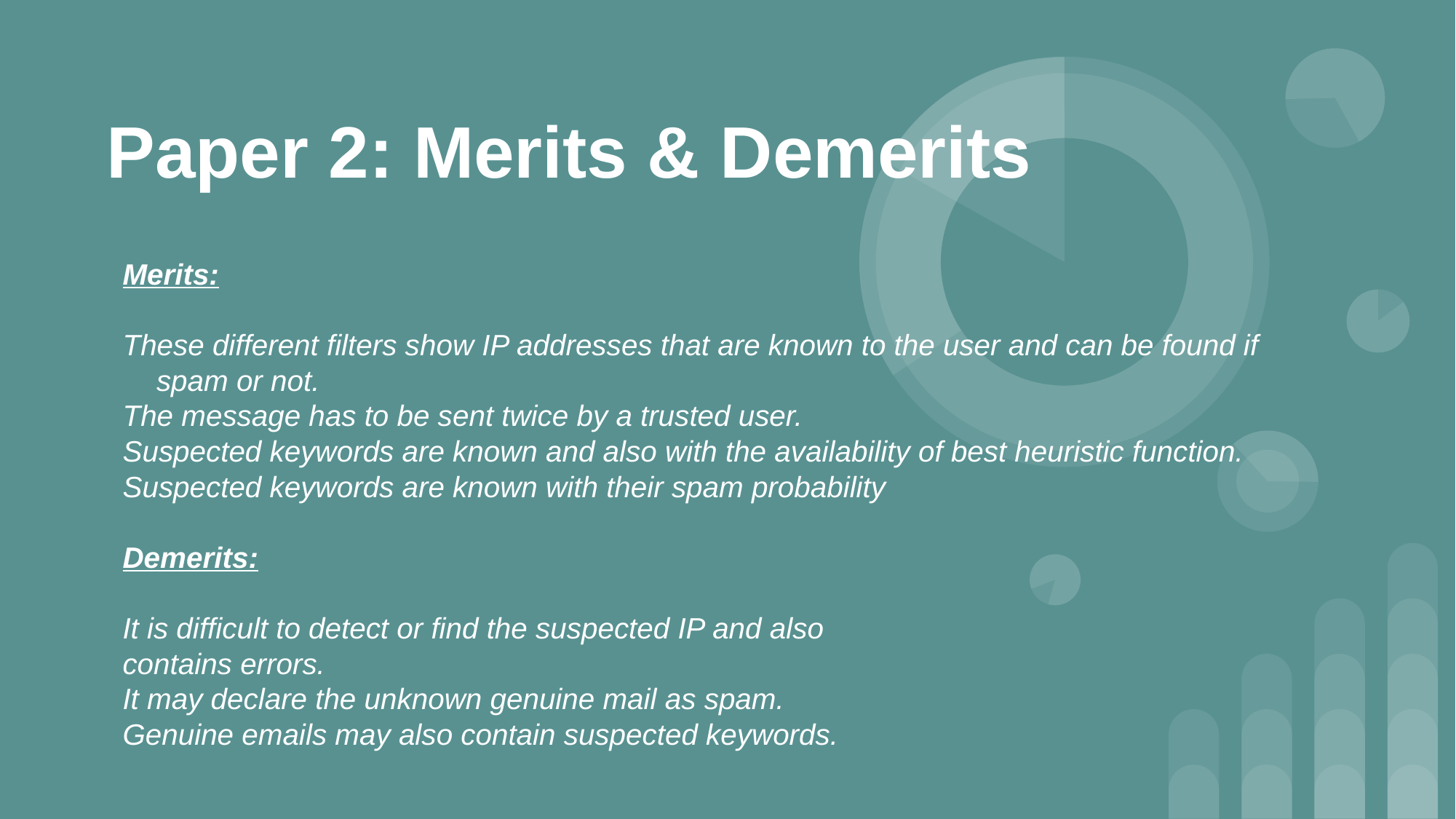

# Paper 2: Merits & Demerits
Merits:

These different filters show IP addresses that are known to the user and can be found if spam or not.
The message has to be sent twice by a trusted user.
Suspected keywords are known and also with the availability of best heuristic function.
Suspected keywords are known with their spam probability

Demerits:

It is difficult to detect or find the suspected IP and also
contains errors.
It may declare the unknown genuine mail as spam.
Genuine emails may also contain suspected keywords.